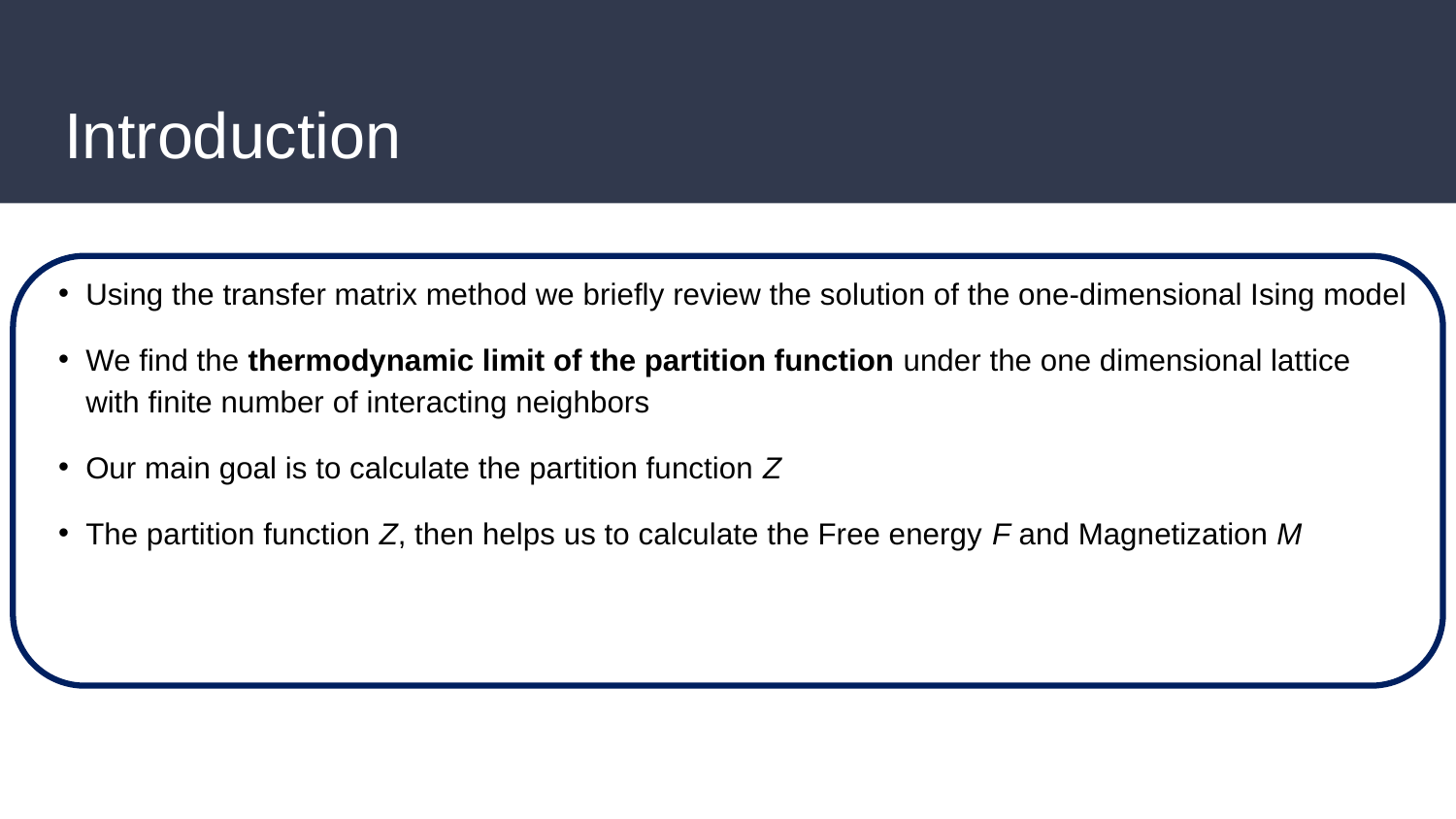

# Introduction
Using the transfer matrix method we briefly review the solution of the one-dimensional Ising model
We find the thermodynamic limit of the partition function under the one dimensional lattice with finite number of interacting neighbors
Our main goal is to calculate the partition function Z
The partition function Z, then helps us to calculate the Free energy F and Magnetization M